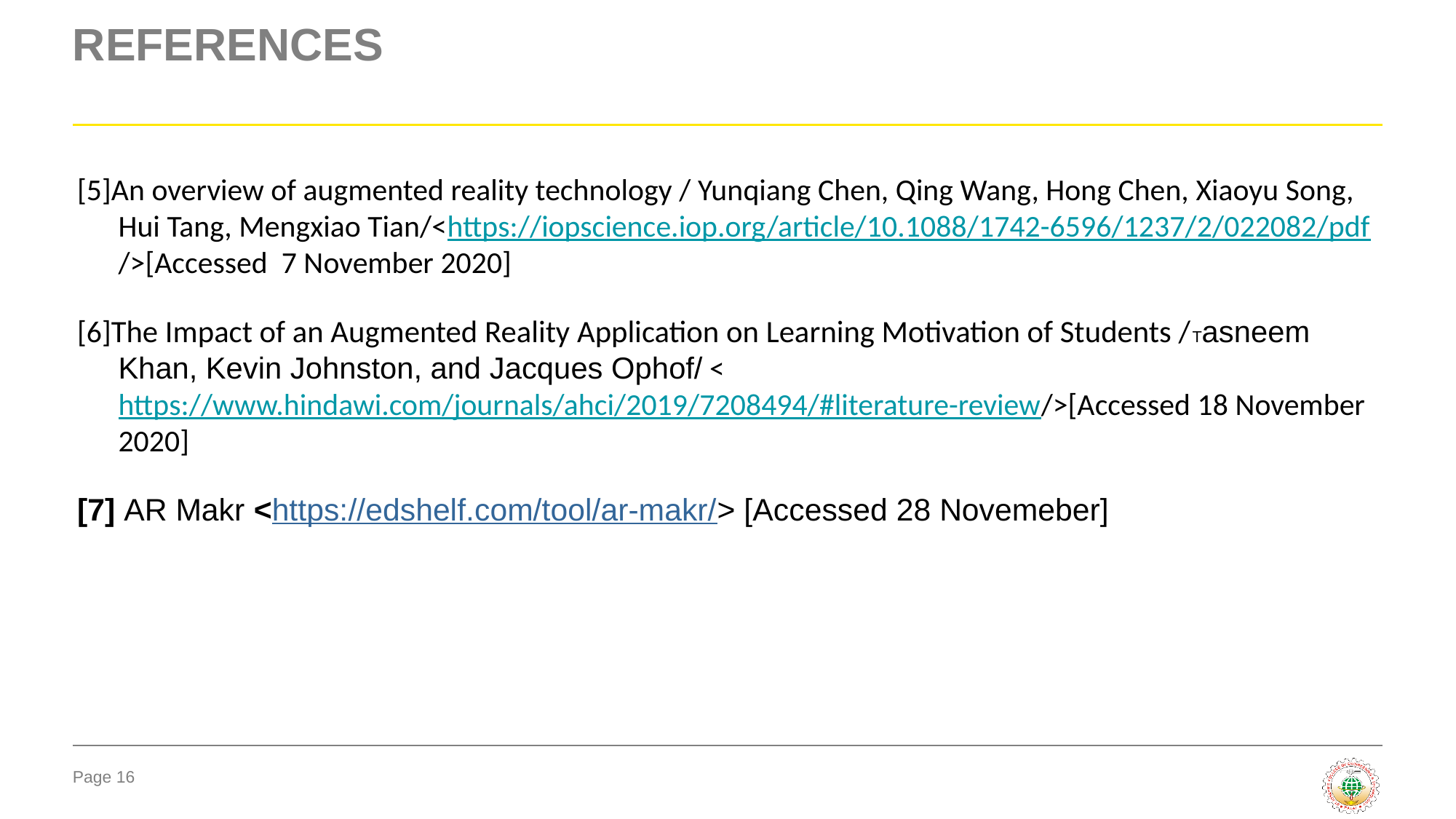

# REFERENCES
[5]An overview of augmented reality technology / Yunqiang Chen, Qing Wang, Hong Chen, Xiaoyu Song, Hui Tang, Mengxiao Tian/<https://iopscience.iop.org/article/10.1088/1742-6596/1237/2/022082/pdf/>[Accessed  7 November 2020]
[6]The Impact of an Augmented Reality Application on Learning Motivation of Students /Tasneem Khan, Kevin Johnston, and Jacques Ophof/ <https://www.hindawi.com/journals/ahci/2019/7208494/#literature-review/>[Accessed 18 November 2020]
[7] AR Makr <https://edshelf.com/tool/ar-makr/> [Accessed 28 Novemeber]